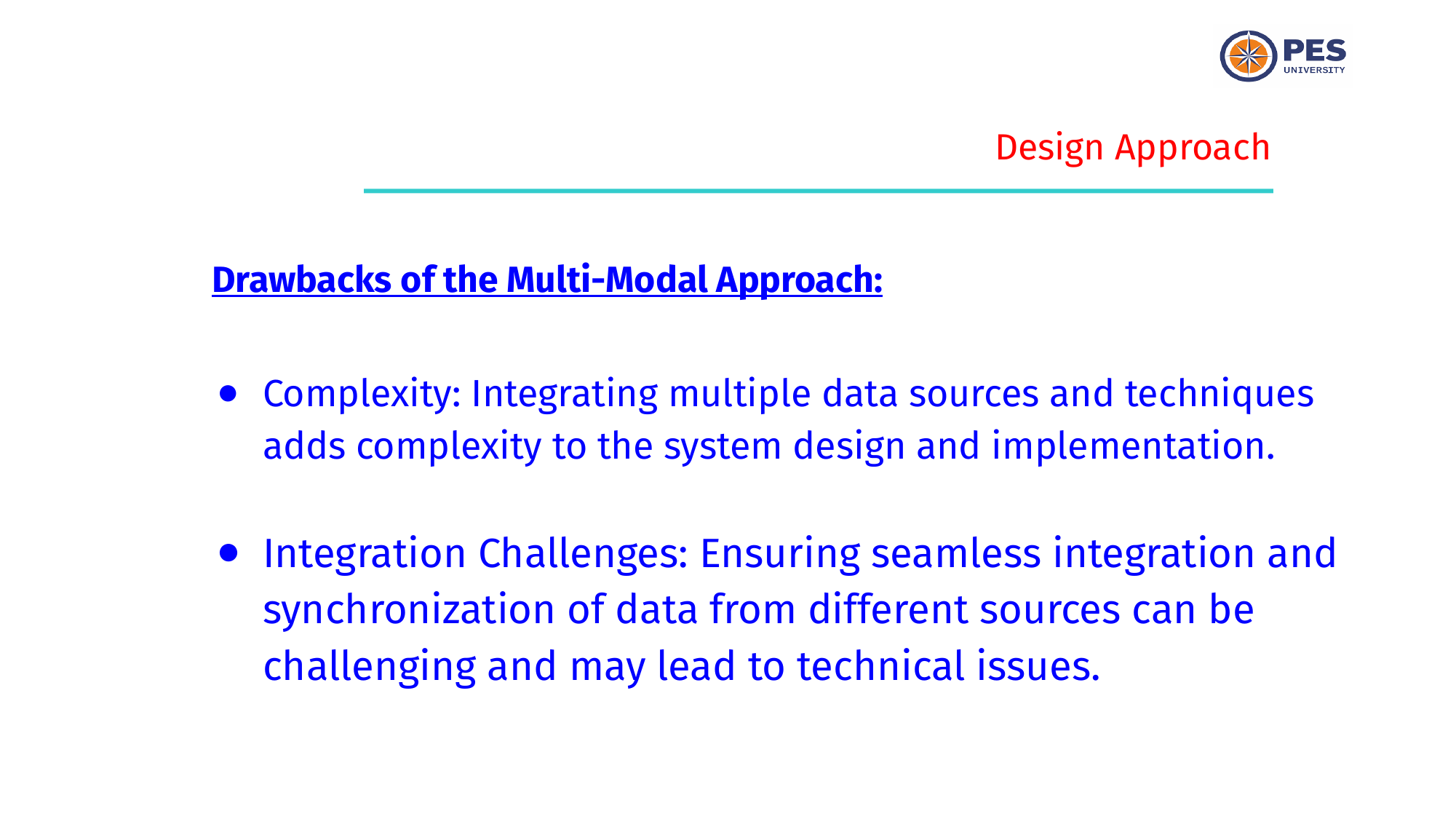

Design Approach

       Drawbacks of the Multi-Modal Approach:

Complexity: Integrating multiple data sources and techniques adds complexity to the system design and implementation.

Integration Challenges: Ensuring seamless integration and synchronization of data from different sources can be challenging and may lead to technical issues.